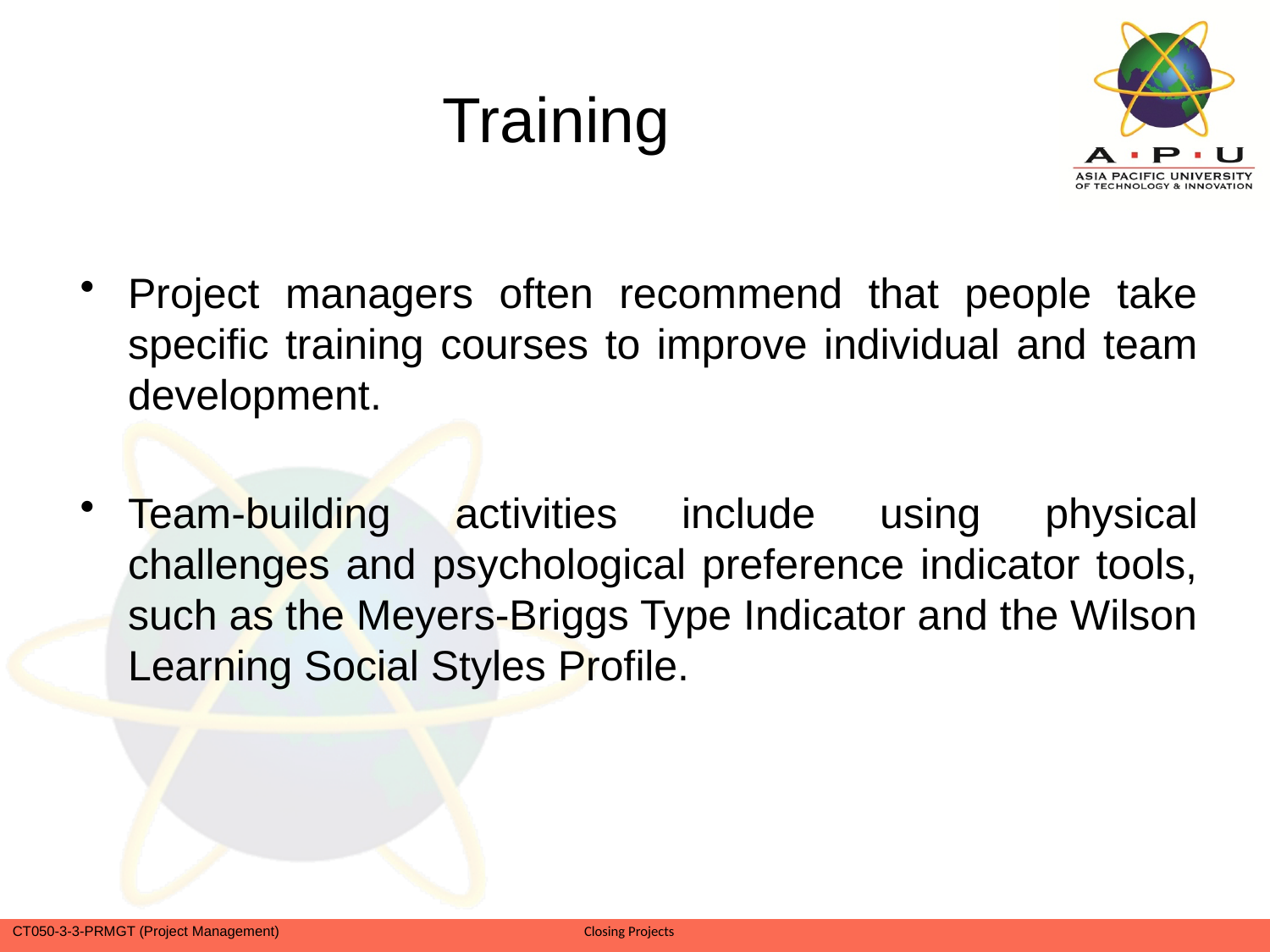

# Training
Project managers often recommend that people take specific training courses to improve individual and team development.

Team-building activities include using physical challenges and psychological preference indicator tools, such as the Meyers-Briggs Type Indicator and the Wilson Learning Social Styles Profile.